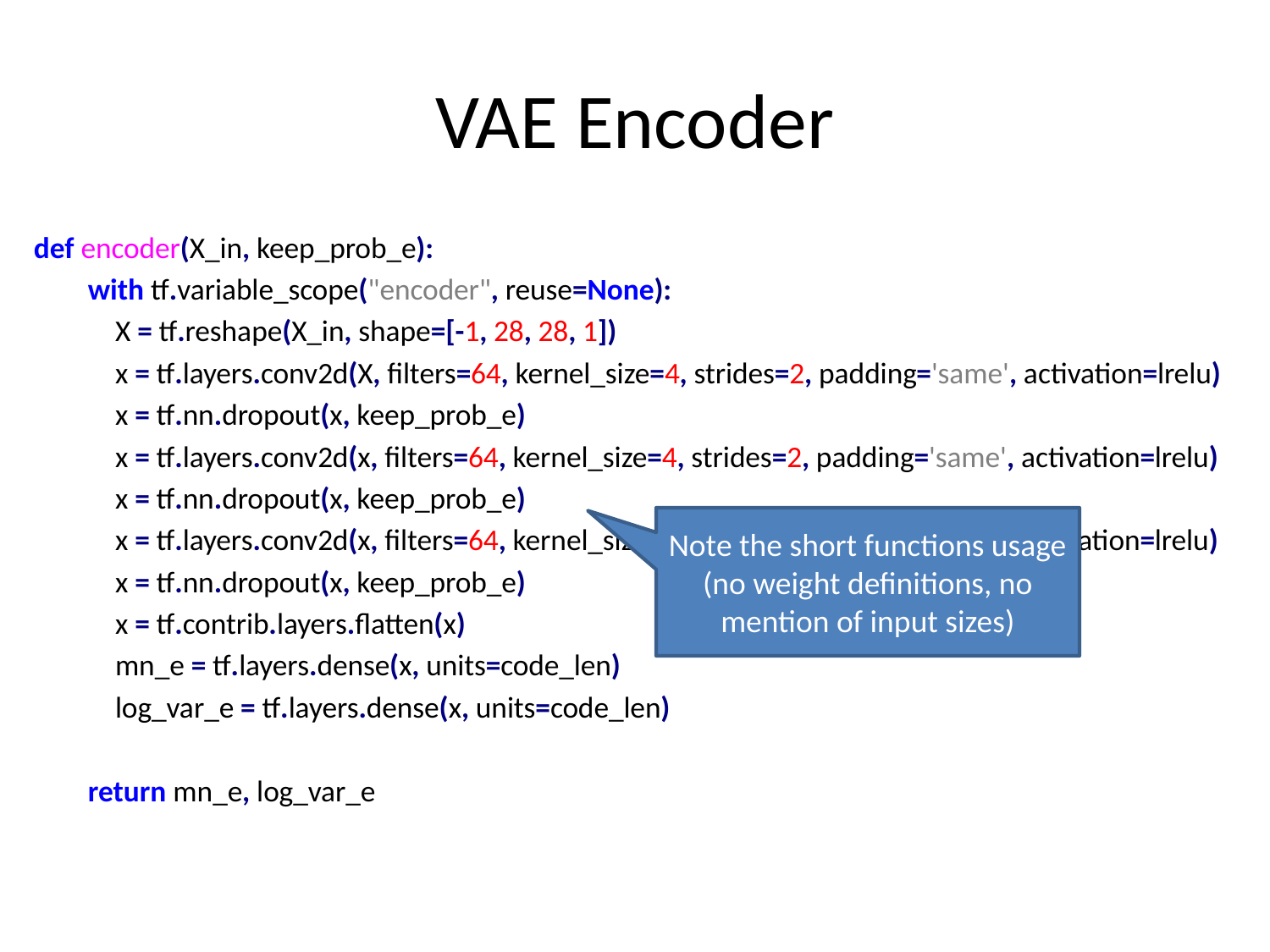

# VAE Encoder
def encoder(X_in, keep_prob_e):
        with tf.variable_scope("encoder", reuse=None):
            X = tf.reshape(X_in, shape=[-1, 28, 28, 1])
            x = tf.layers.conv2d(X, filters=64, kernel_size=4, strides=2, padding='same', activation=lrelu)
            x = tf.nn.dropout(x, keep_prob_e)
            x = tf.layers.conv2d(x, filters=64, kernel_size=4, strides=2, padding='same', activation=lrelu)
            x = tf.nn.dropout(x, keep_prob_e)
            x = tf.layers.conv2d(x, filters=64, kernel_size=4, strides=1, padding='same', activation=lrelu)
            x = tf.nn.dropout(x, keep_prob_e)
            x = tf.contrib.layers.flatten(x)
            mn_e = tf.layers.dense(x, units=code_len)
            log_var_e = tf.layers.dense(x, units=code_len)

        return mn_e, log_var_e
Note the short functions usage (no weight definitions, no mention of input sizes)